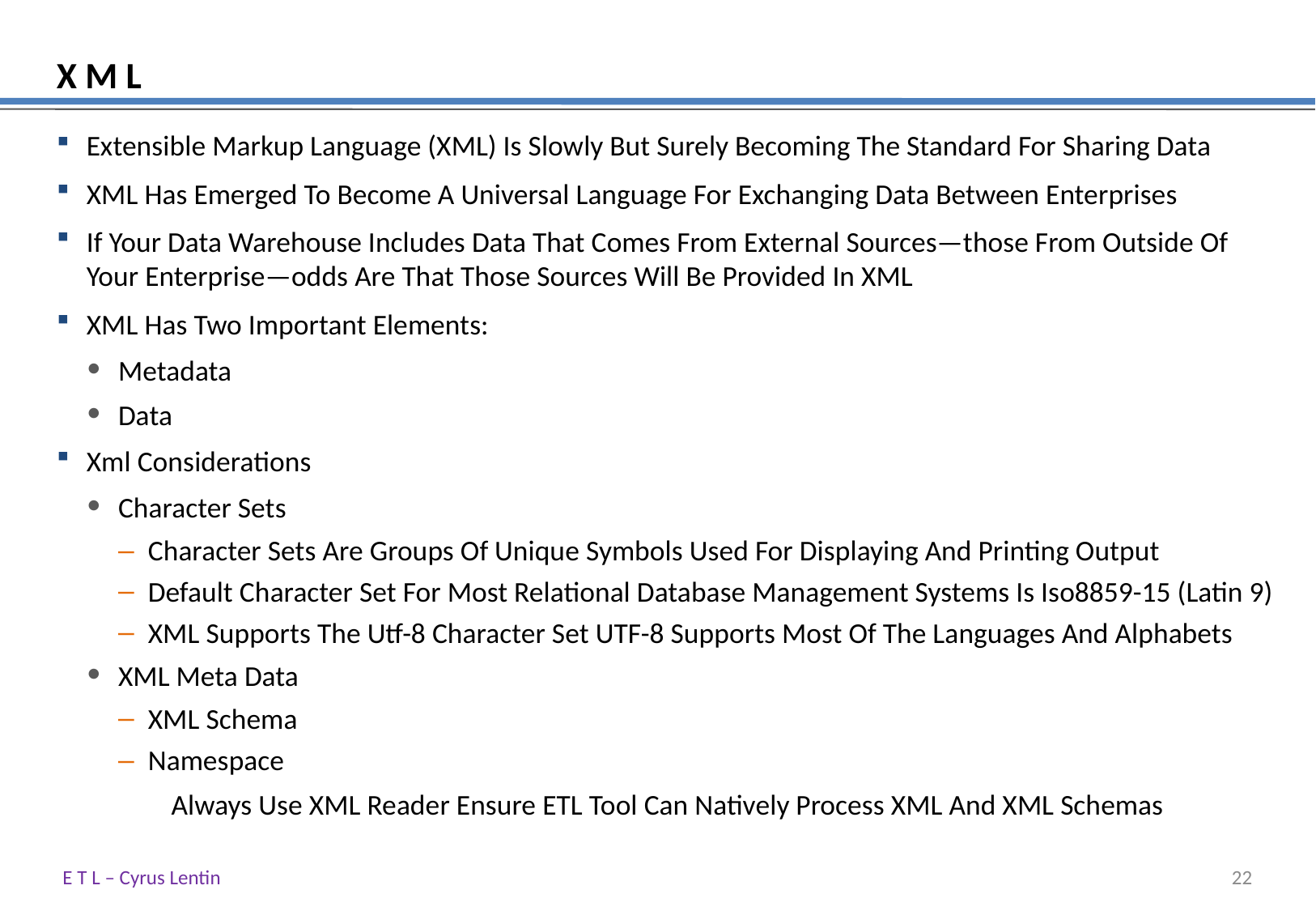

# X M L
Extensible Markup Language (XML) Is Slowly But Surely Becoming The Standard For Sharing Data
XML Has Emerged To Become A Universal Language For Exchanging Data Between Enterprises
If Your Data Warehouse Includes Data That Comes From External Sources—those From Outside Of Your Enterprise—odds Are That Those Sources Will Be Provided In XML
XML Has Two Important Elements:
Metadata
Data
Xml Considerations
Character Sets
Character Sets Are Groups Of Unique Symbols Used For Displaying And Printing Output
Default Character Set For Most Relational Database Management Systems Is Iso8859-15 (Latin 9)
XML Supports The Utf-8 Character Set UTF-8 Supports Most Of The Languages And Alphabets
XML Meta Data
XML Schema
Namespace
Always Use XML Reader Ensure ETL Tool Can Natively Process XML And XML Schemas

E T L – Cyrus Lentin
22